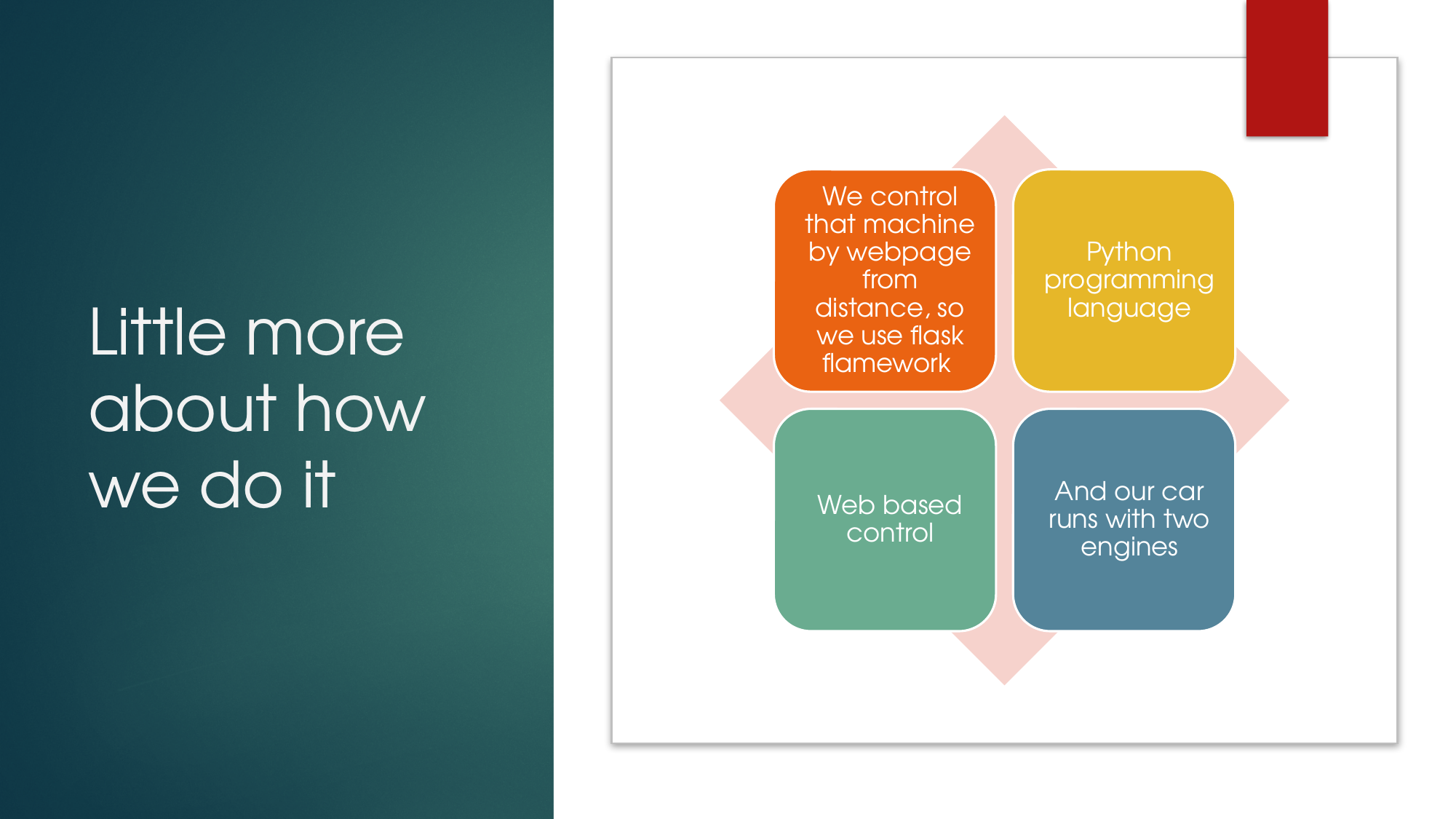

We control that machine by webpage from distance, so we use flask flamework
Python programming language
Web based control
And our car runs with two engines
# Little more about how we do it